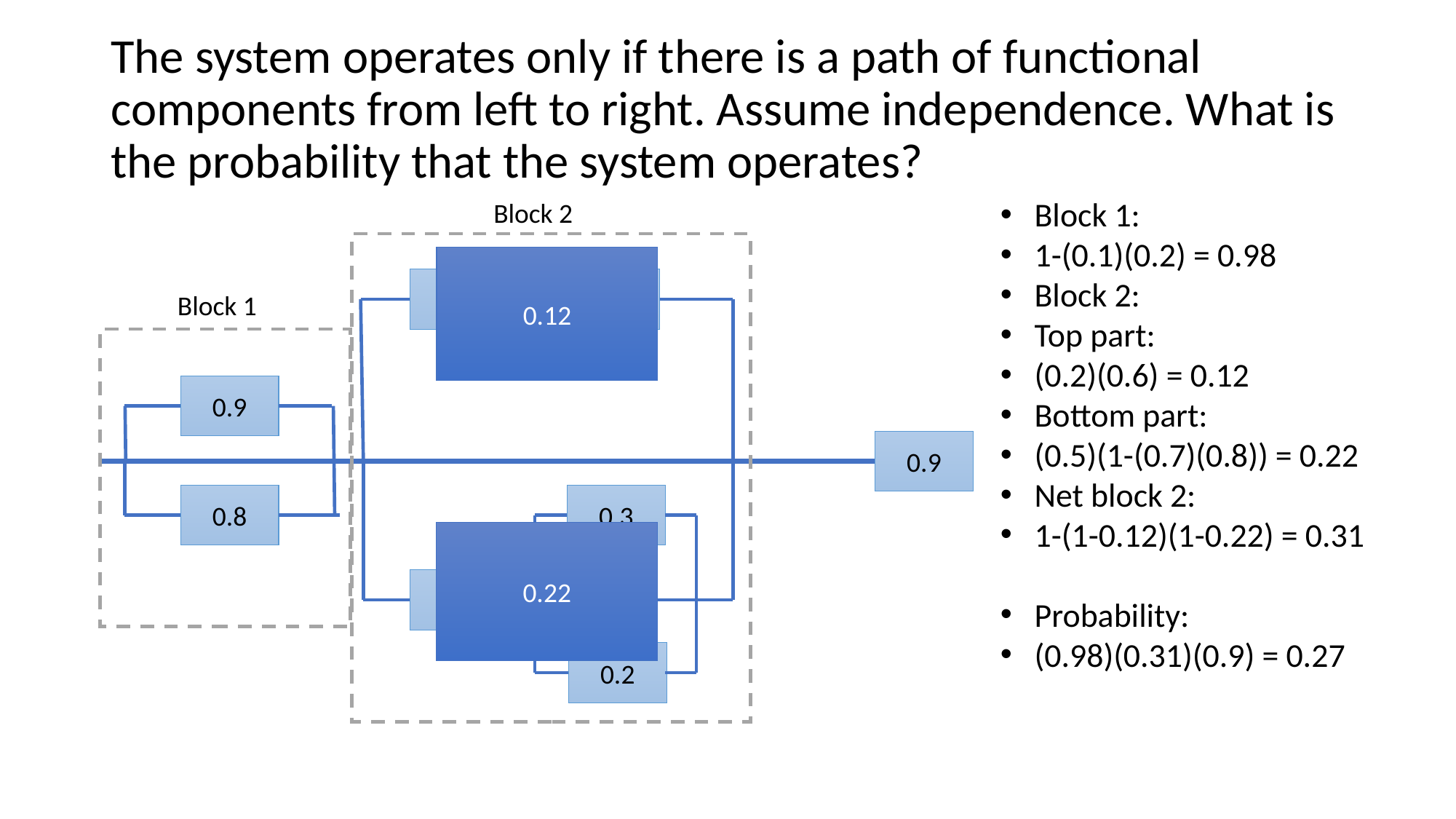

# The system operates only if there is a path of functional components from left to right. Assume independence. What is the probability that the system operates?
Block 1:
1-(0.1)(0.2) = 0.98
Block 2:
Top part:
(0.2)(0.6) = 0.12
Bottom part:
(0.5)(1-(0.7)(0.8)) = 0.22
Net block 2:
1-(1-0.12)(1-0.22) = 0.31

Probability:
(0.98)(0.31)(0.9) = 0.27
Block 2

0.12
0.2
0.6
0.9
0.9
0.8
0.3
0.5
0.2
Block 1

0.22